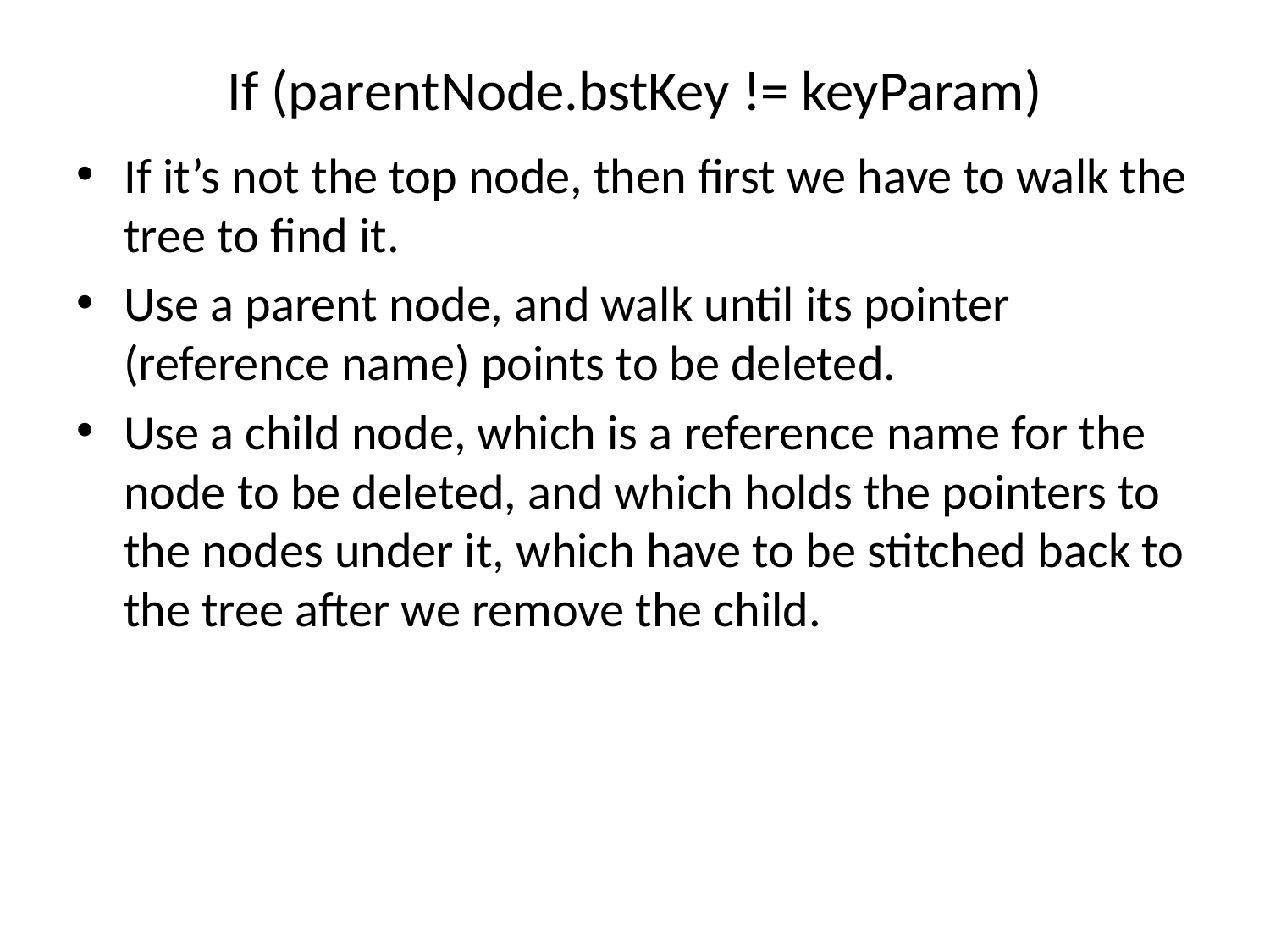

# If (parentNode.bstKey != keyParam)
If it’s not the top node, then first we have to walk the tree to find it.
Use a parent node, and walk until its pointer (reference name) points to be deleted.
Use a child node, which is a reference name for the node to be deleted, and which holds the pointers to the nodes under it, which have to be stitched back to the tree after we remove the child.